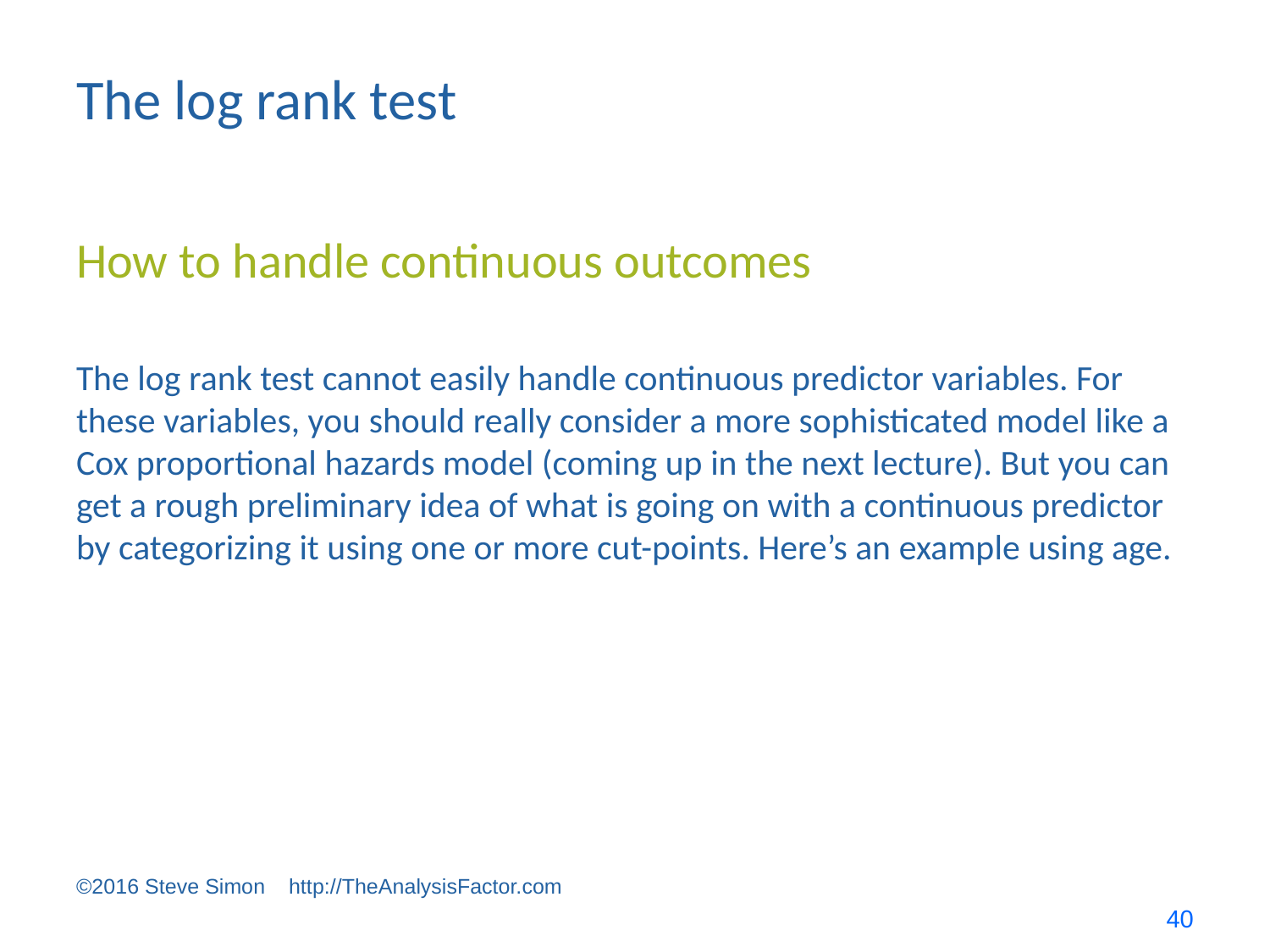

# The log rank test
How to handle continuous outcomes
The log rank test cannot easily handle continuous predictor variables. For these variables, you should really consider a more sophisticated model like a Cox proportional hazards model (coming up in the next lecture). But you can get a rough preliminary idea of what is going on with a continuous predictor by categorizing it using one or more cut-points. Here’s an example using age.
©2016 Steve Simon    http://TheAnalysisFactor.com

40